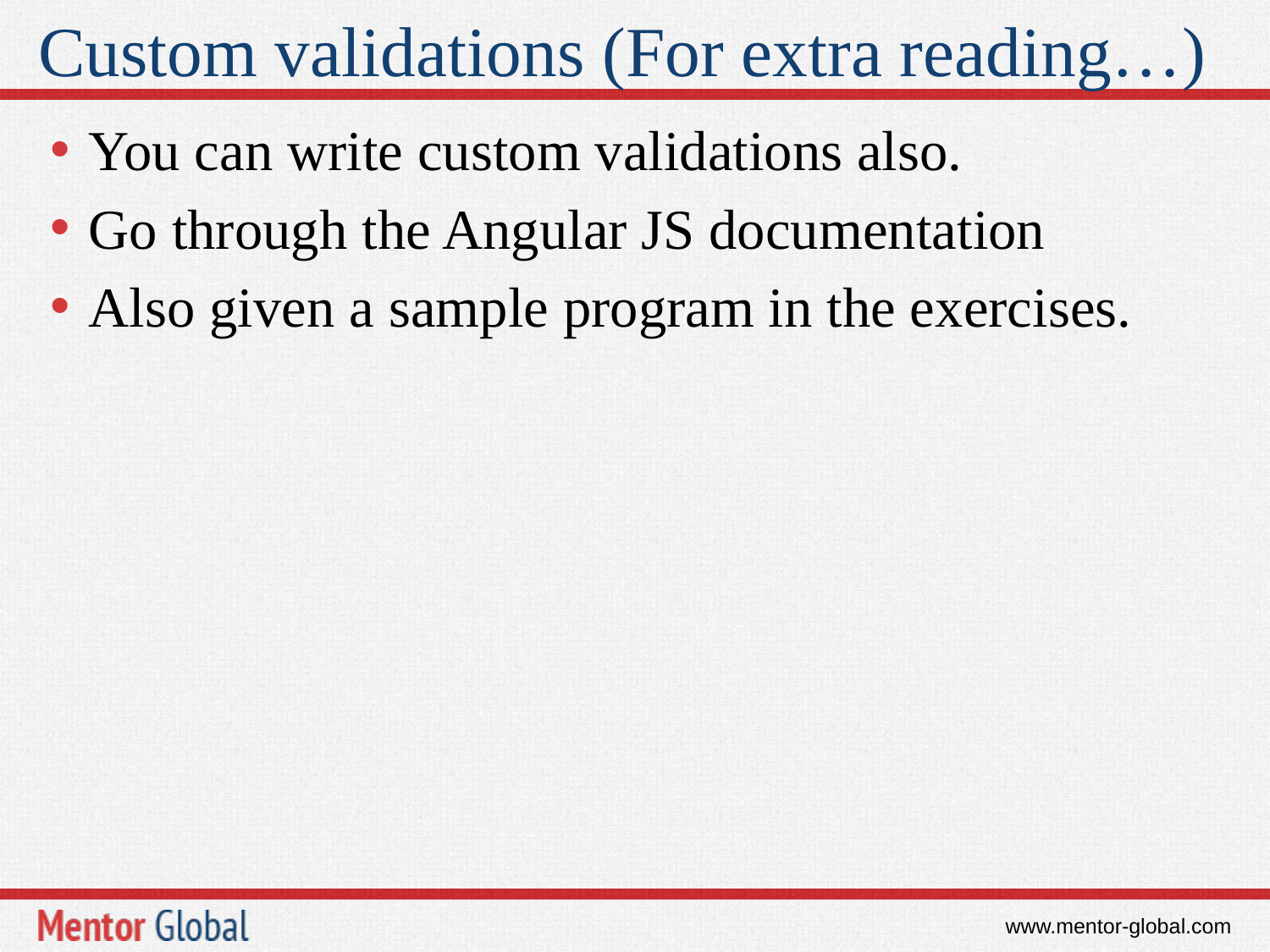

# Custom validations (For extra reading…)
You can write custom validations also.
Go through the Angular JS documentation
Also given a sample program in the exercises.